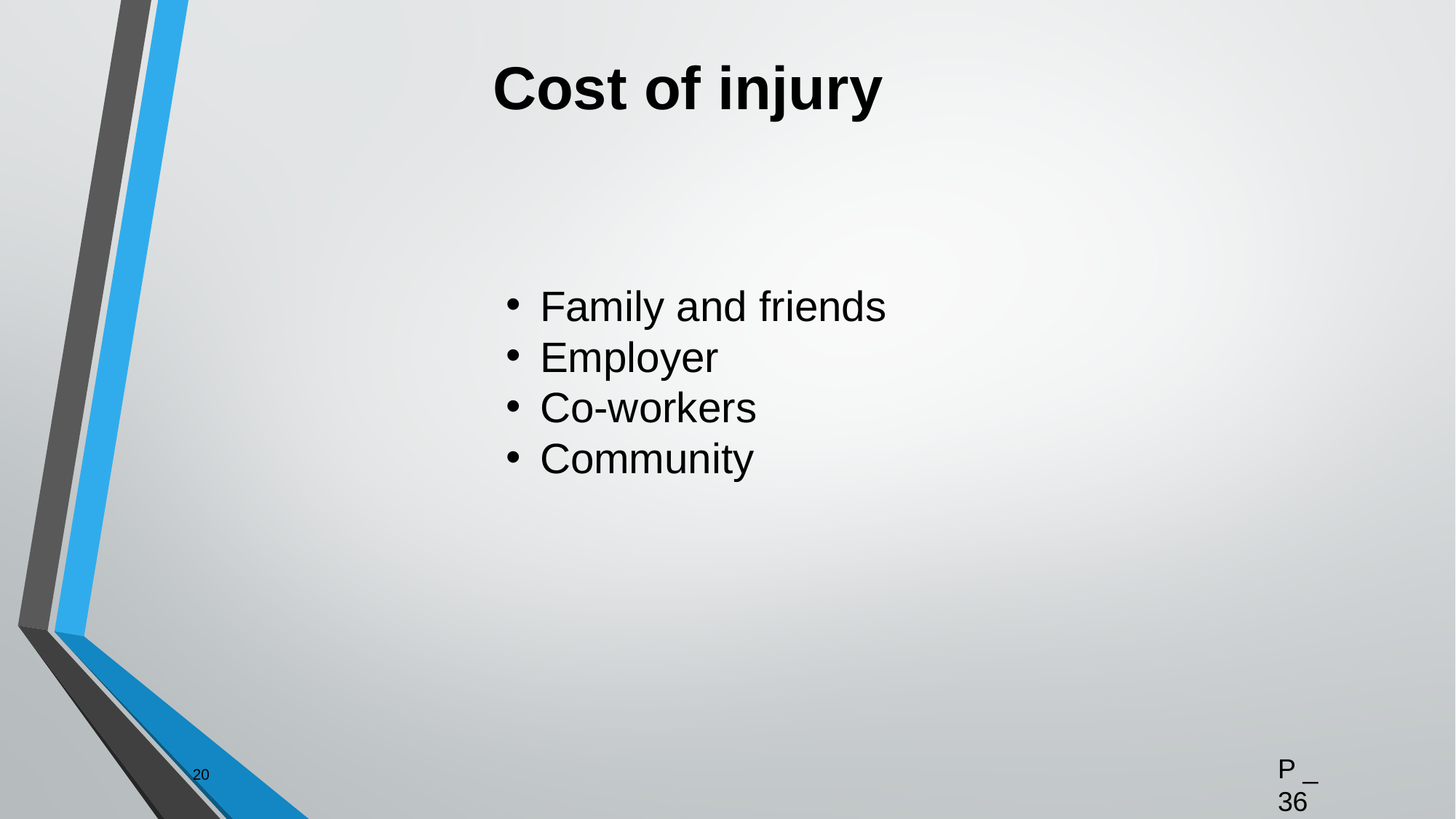

# Cost of injury
Family and friends
Employer
Co-workers
Community

20
P _ 36